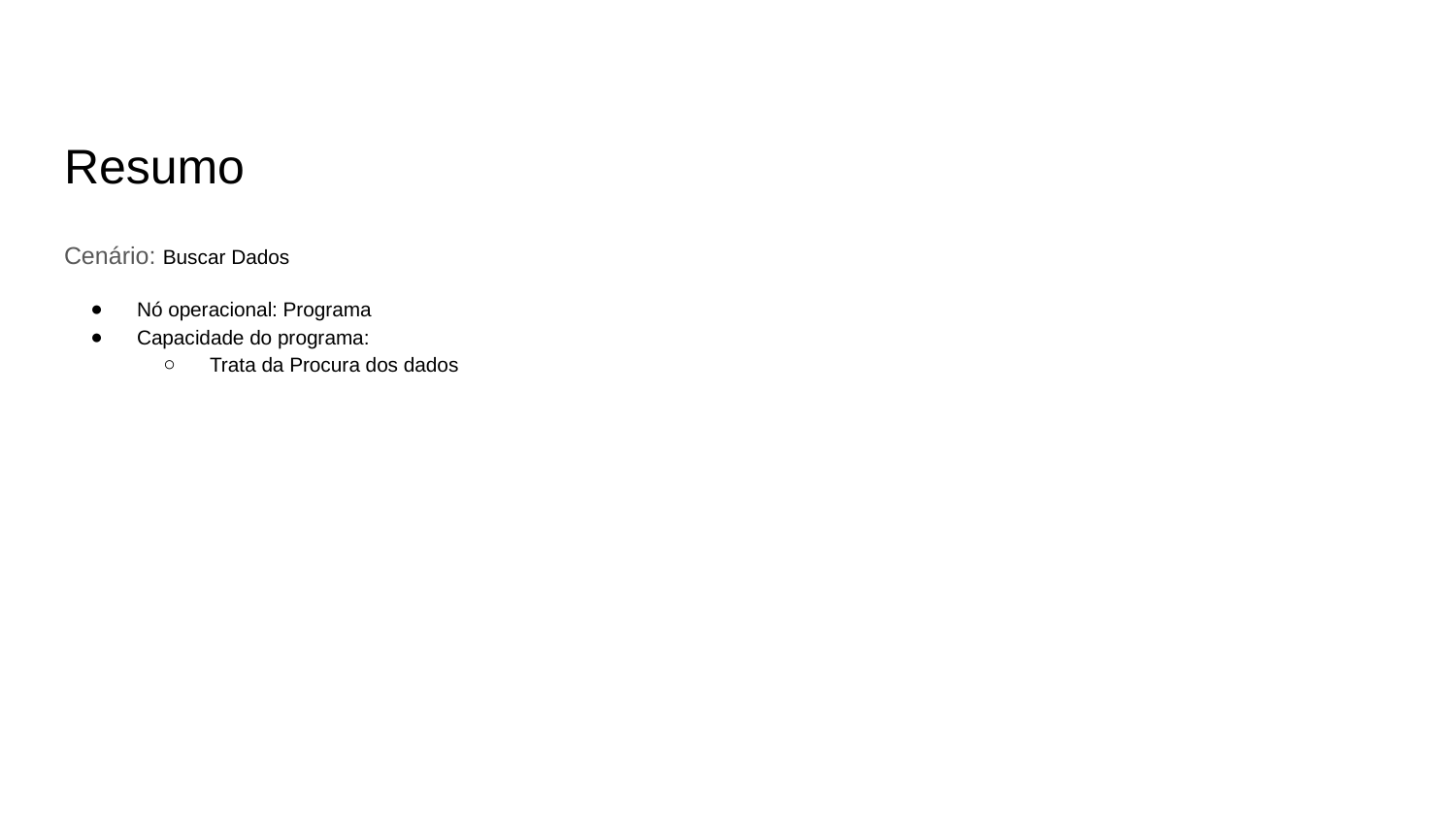

# Resumo
Cenário: Buscar Dados
Nó operacional: Programa
Capacidade do programa:
Trata da Procura dos dados